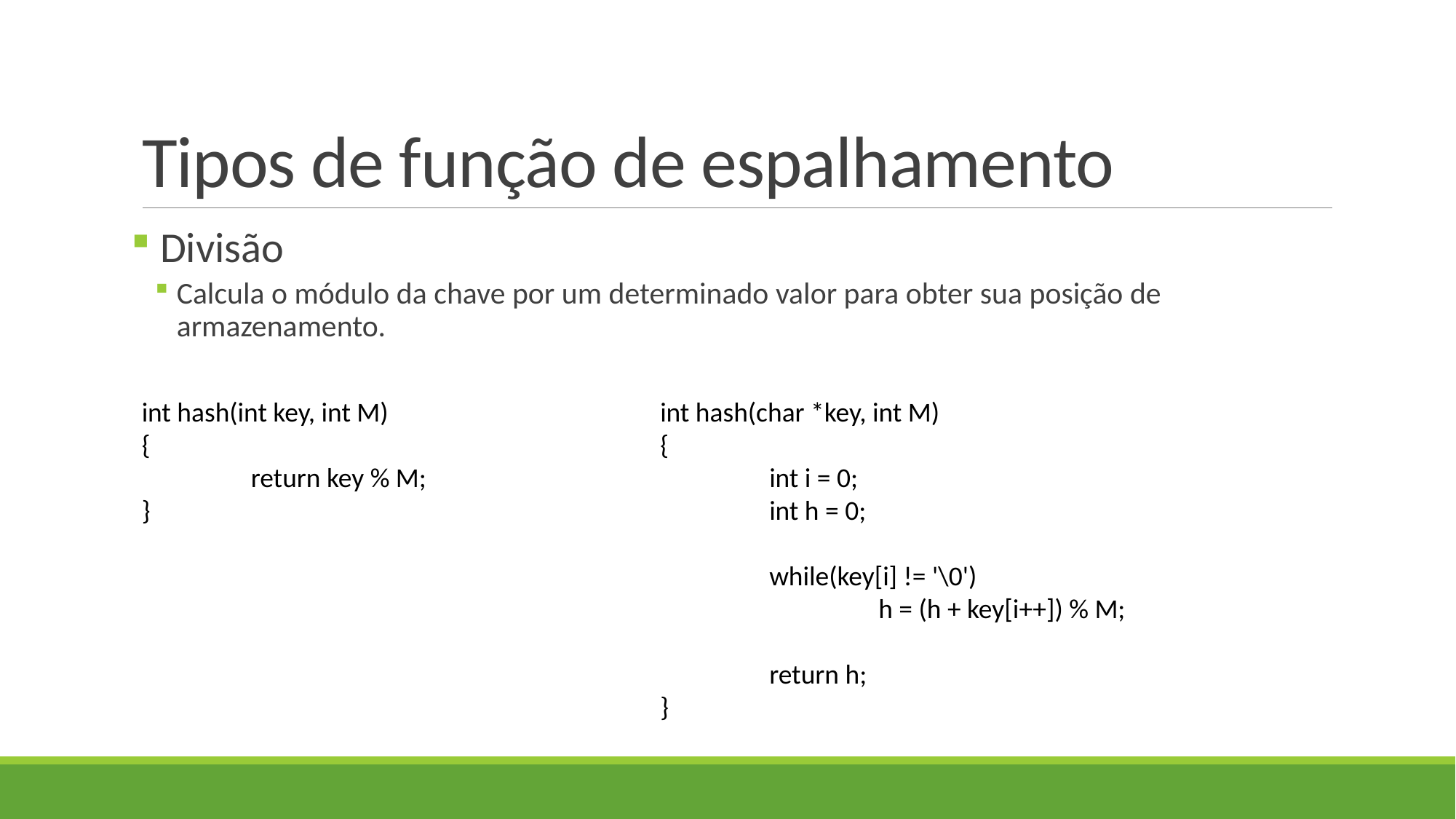

# Tipos de função de espalhamento
 Divisão
Calcula o módulo da chave por um determinado valor para obter sua posição de armazenamento.
int hash(int key, int M)
{
	return key % M;
}
int hash(char *key, int M)
{
	int i = 0;
	int h = 0;

	while(key[i] != '\0')
		h = (h + key[i++]) % M;

	return h;
}